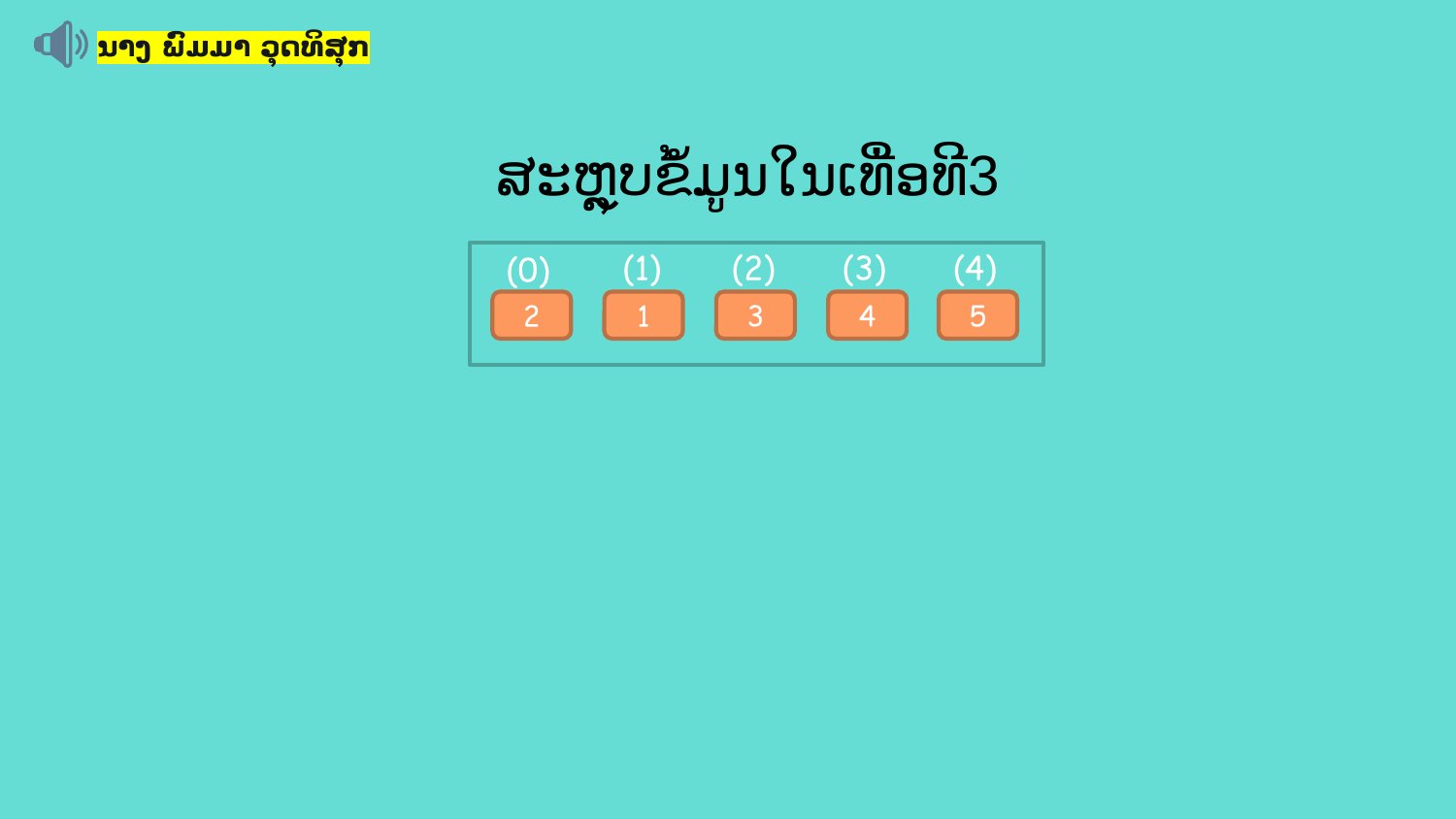

ນາງ ພົມມາ ວຸດທິສຸກ
Bubble sort ເທຶ່ອທີ 3

ສະຫຼຸບຂໍ້ມູນໃນເທື່ອທີ3

(4)
(1)
(2)
(3)

(0)

2
1
4
5
3
(4)
(1)
(2)
(3)

(0)
1
3
4
5
2

(4)
(1)
(2)
(3)

(0)

3
1
4
5
2
ຖືກຕາມເງື່ອນໄຂດັ່ງນັ້ນຈື່ງບໍ່ໄດ້ສະຫຼັບກັນ ຂ້າມໄປຄູ່ຕໍ່ໄປ

(4)
(1)
(2)
(3)

(0)

1
3
4
5
2

(4)
(1)
(2)
(3)

(0)
ຖືກຕາມເງື່ອນຄືໄຂດັ່ງນັ້ນຈື່ງບໍ່ໄດ້ສະຫຼັບກັນ

1
3
4
5
2